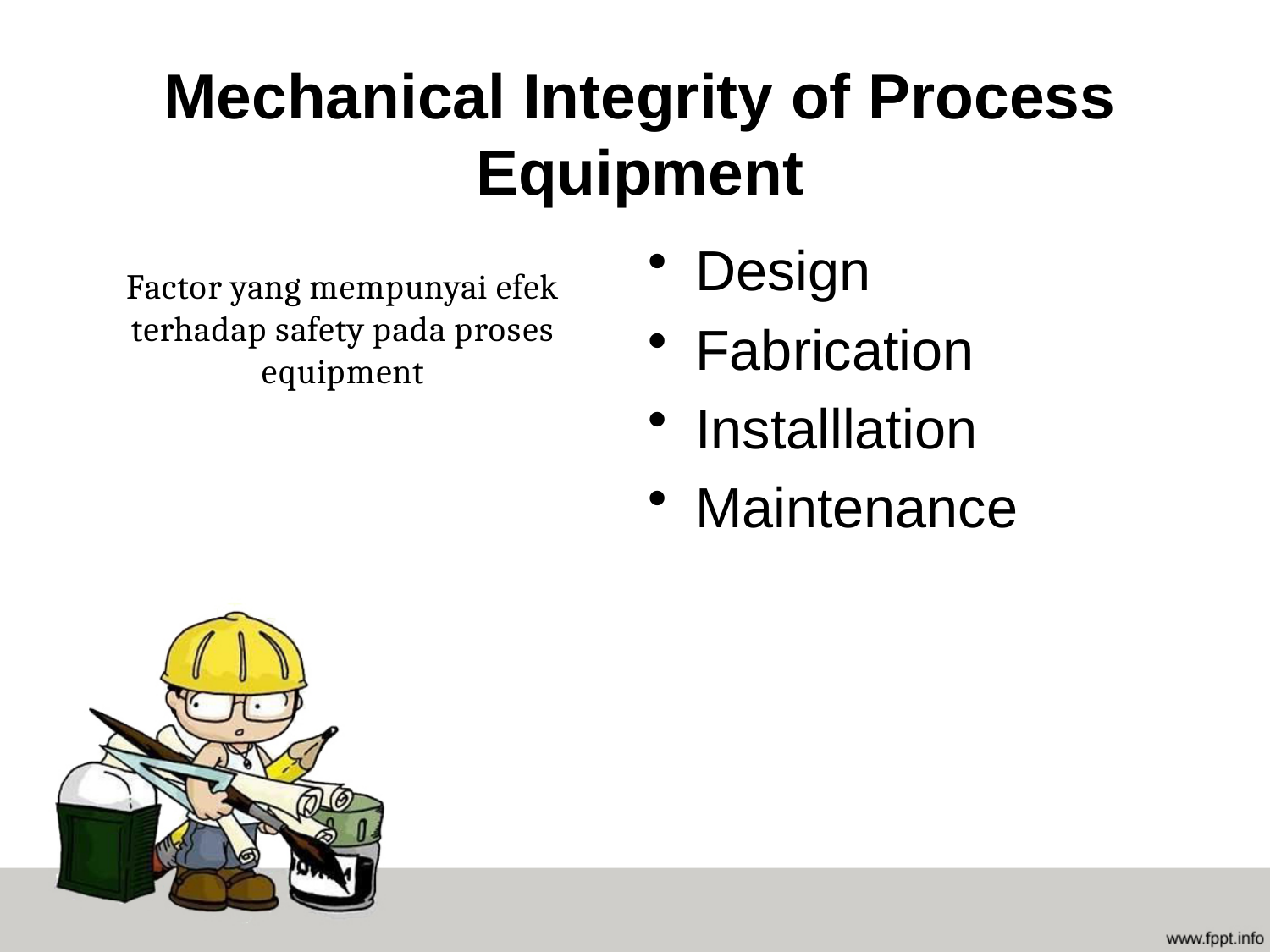

Mechanical Integrity of Process Equipment
Design
Fabrication
Installlation
Maintenance
# Factor yang mempunyai efek terhadap safety pada proses equipment